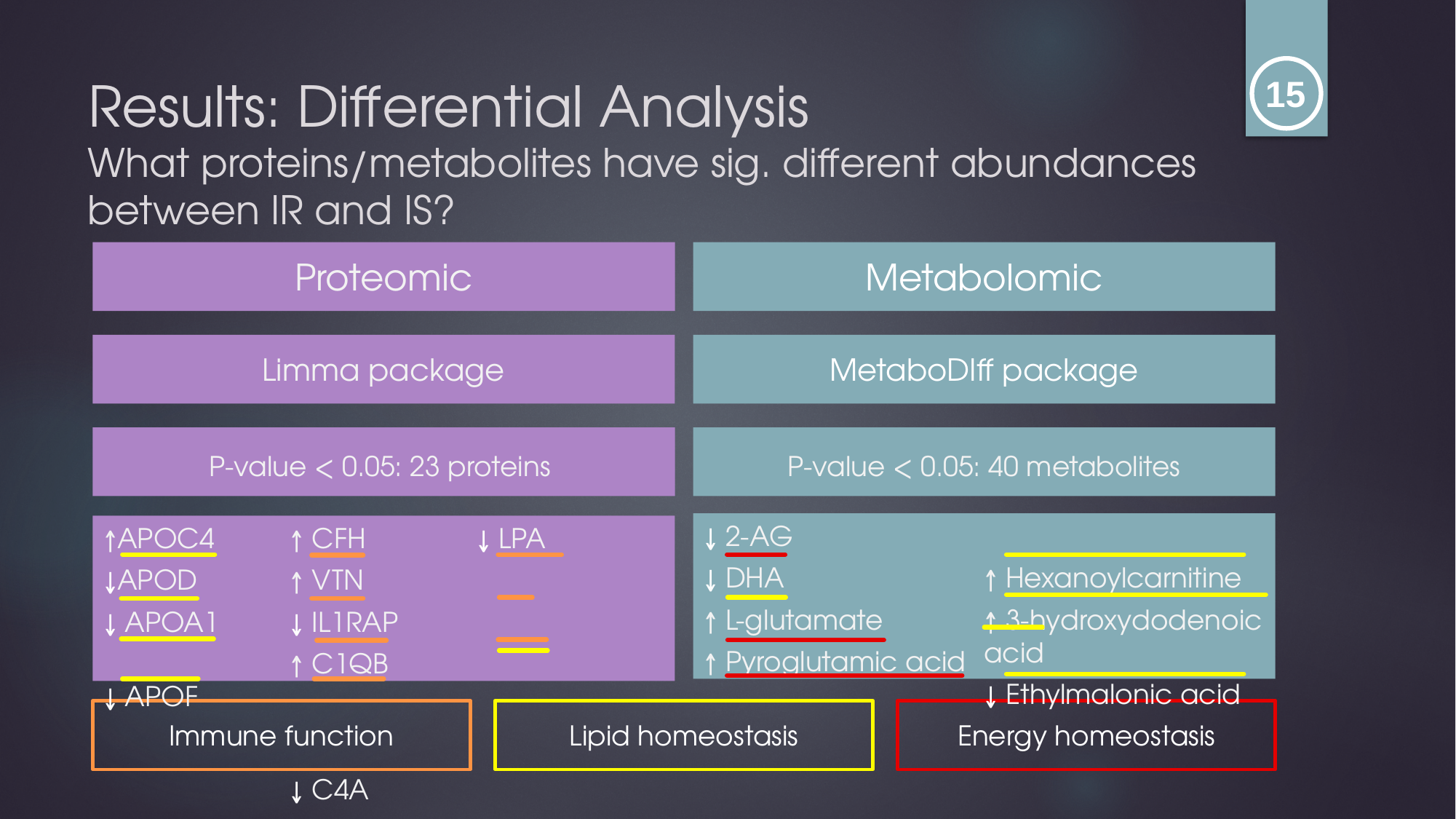

# Results: Differential Analysis

15
What proteins/metabolites have sig. different abundances between IR and IS?
Proteomic
Metabolomic
Limma package
MetaboDIff package
P-value < 0.05: 23 proteins
P-value < 0.05: 40 metabolites
↓ 2-AG
↓ DHA
↑ L-glutamate
↑ Pyroglutamic acid

↑ Hexanoylcarnitine
↑ 3-hydroxydodenoic acid
↓ Ethylmalonic acid

↑APOC4
↓APOD
↓ APOA1
↓ APOF

↑ CFH
↑ VTN
↓ IL1RAP
↑ C1QB

↓ C4A
↑ HP
↓ LPA
Immune function
Lipid homeostasis
Energy homeostasis